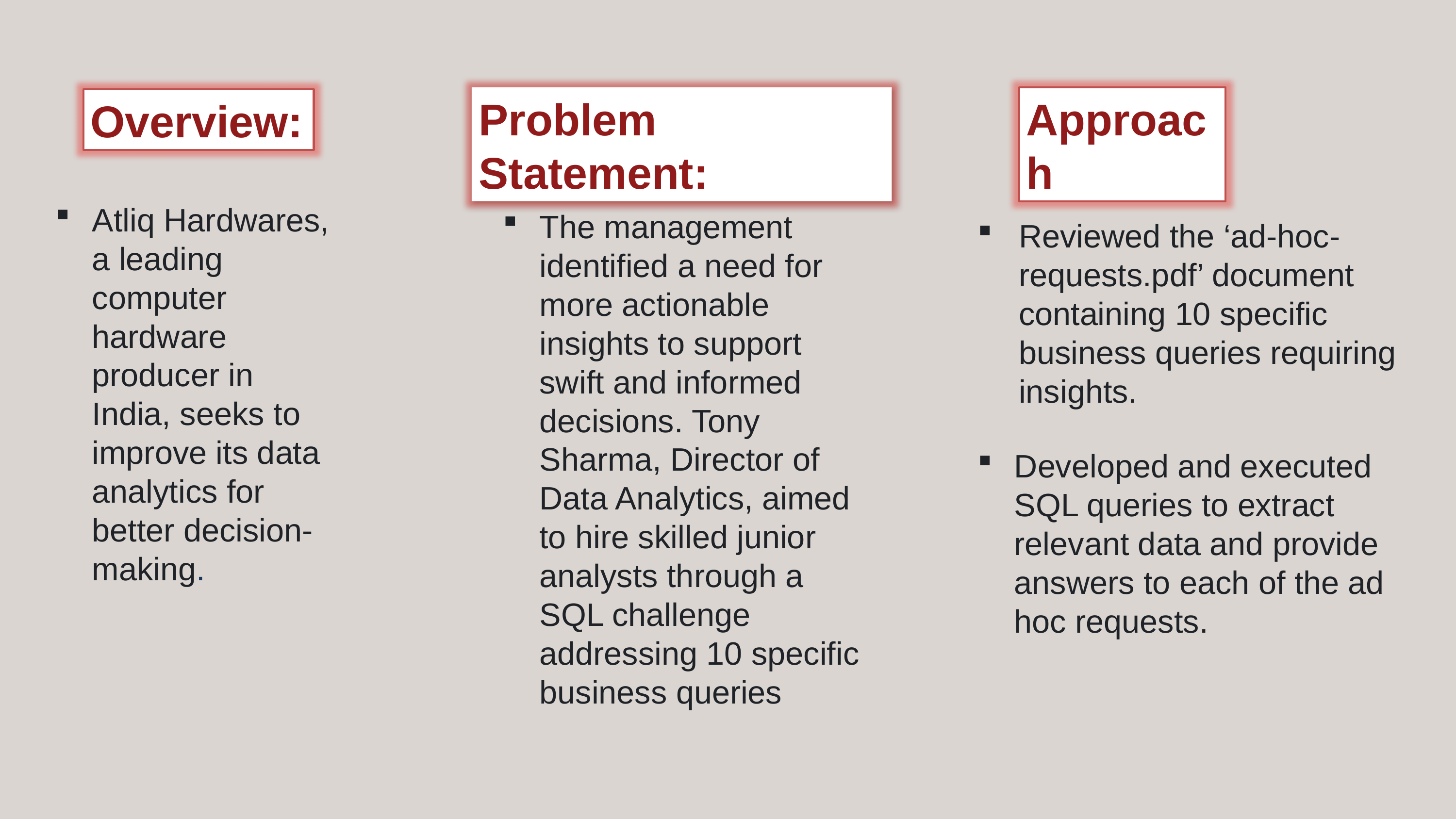

Problem Statement:
Approach
Overview:
Atliq Hardwares, a leading computer hardware producer in India, seeks to improve its data analytics for better decision-making.
The management identified a need for more actionable insights to support swift and informed decisions. Tony Sharma, Director of Data Analytics, aimed to hire skilled junior analysts through a SQL challenge addressing 10 specific business queries
Reviewed the ‘ad-hoc-requests.pdf’ document containing 10 specific business queries requiring insights.
Developed and executed SQL queries to extract relevant data and provide answers to each of the ad hoc requests.